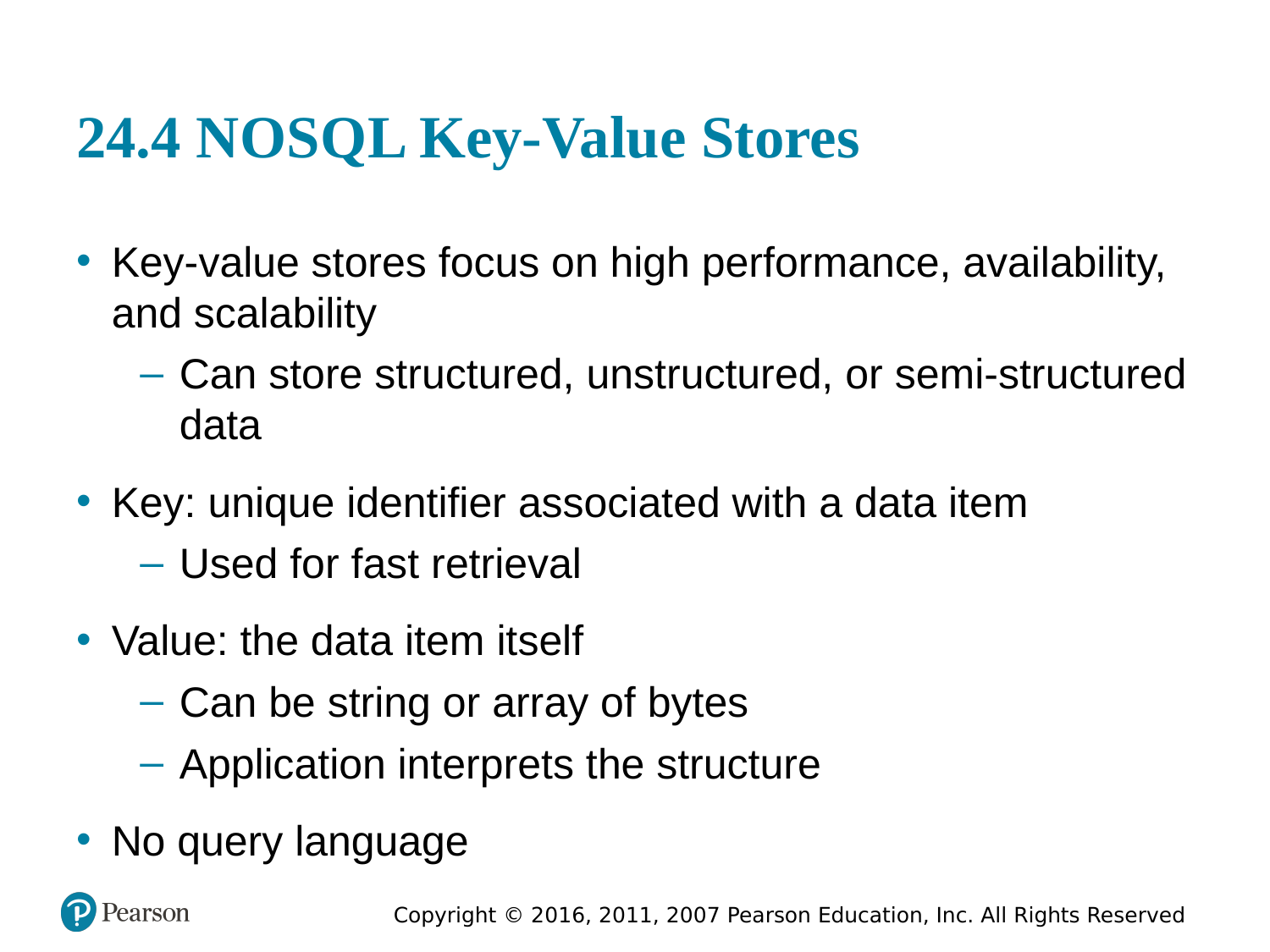

# 24.4 N O S Q L Key-Value Stores
Key-value stores focus on high performance, availability, and scalability
Can store structured, unstructured, or semi-structured data
Key: unique identifier associated with a data item
Used for fast retrieval
Value: the data item itself
Can be string or array of bytes
Application interprets the structure
No query language